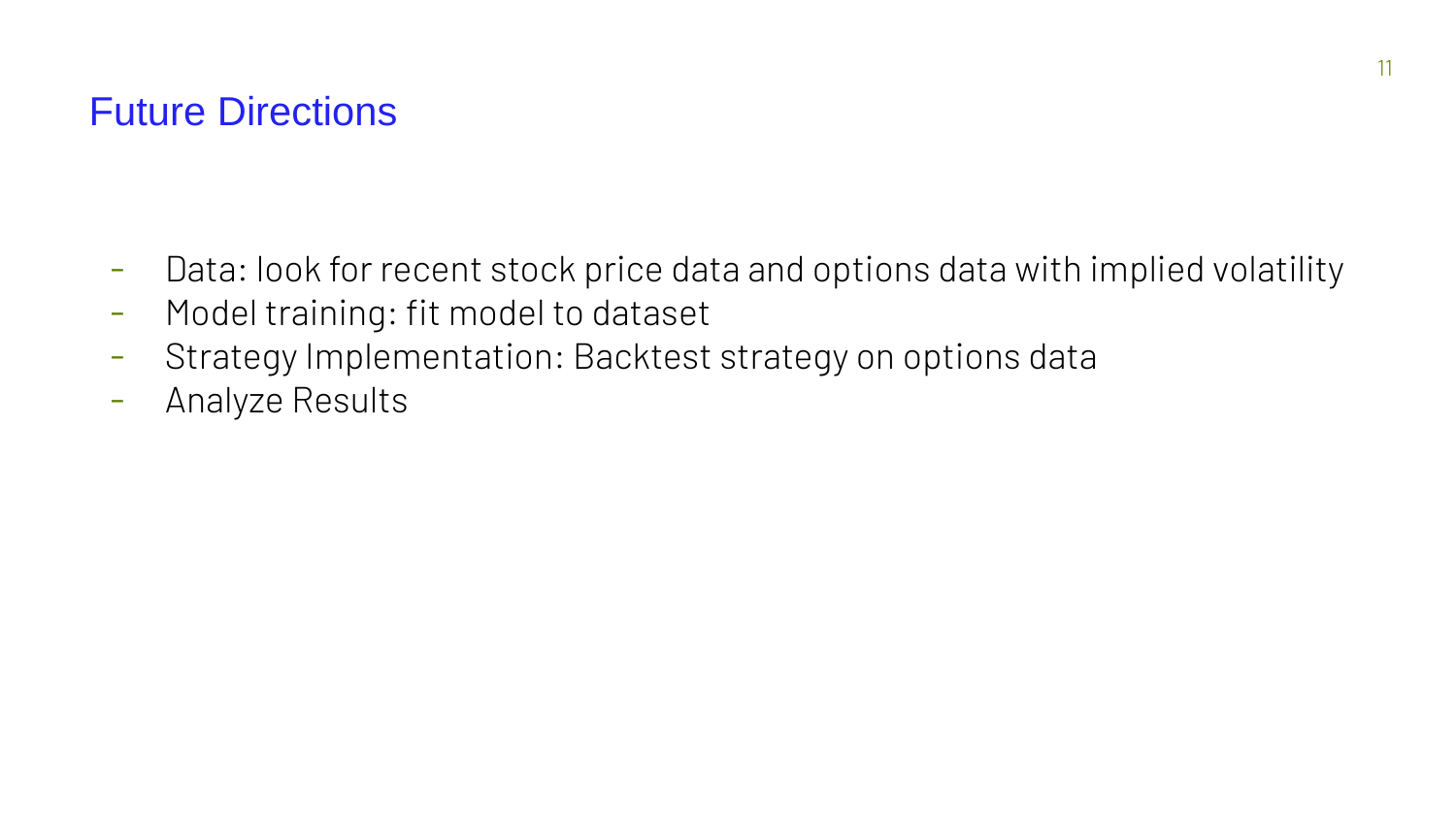

11
Data: look for recent stock price data and options data with implied volatility
Model training: fit model to dataset
Strategy Implementation: Backtest strategy on options data
Analyze Results

Future Directions